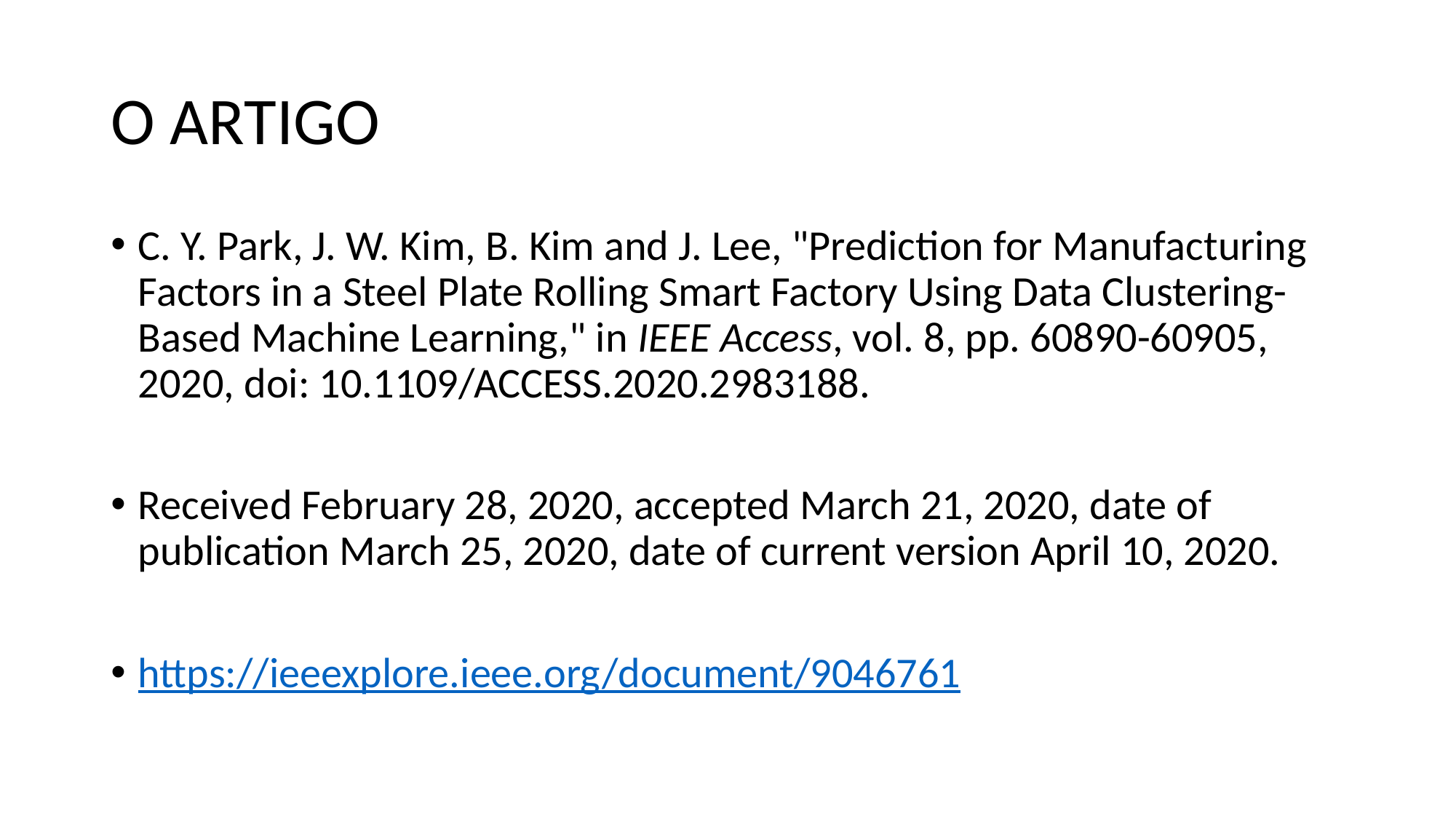

# O ARTIGO
C. Y. Park, J. W. Kim, B. Kim and J. Lee, "Prediction for Manufacturing Factors in a Steel Plate Rolling Smart Factory Using Data Clustering-Based Machine Learning," in IEEE Access, vol. 8, pp. 60890-60905, 2020, doi: 10.1109/ACCESS.2020.2983188.

Received February 28, 2020, accepted March 21, 2020, date of publication March 25, 2020, date of current version April 10, 2020.

https://ieeexplore.ieee.org/document/9046761